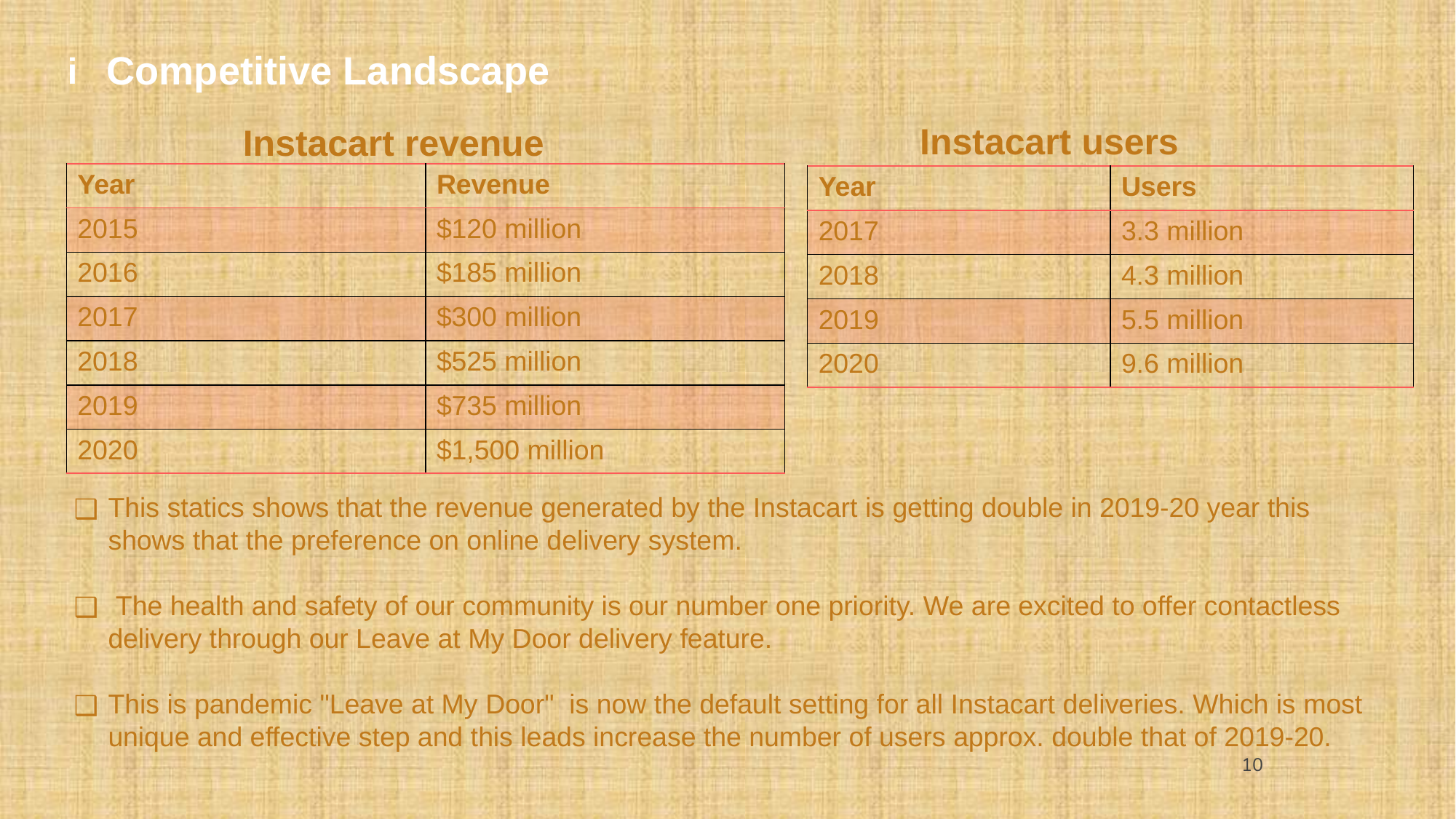

Competitive Landscape
i
Instacart users

Instacart revenue
| Year | Revenue |
| --- | --- |
| 2015 | $120 million |
| 2016 | $185 million |
| 2017 | $300 million |
| 2018 | $525 million |
| 2019 | $735 million |
| 2020 | $1,500 million |
| Year | Users |
| --- | --- |
| 2017 | 3.3 million |
| 2018 | 4.3 million |
| 2019 | 5.5 million |
| 2020 | 9.6 million |
This statics shows that the revenue generated by the Instacart is getting double in 2019-20 year this shows that the preference on online delivery system.

 The health and safety of our community is our number one priority. We are excited to offer contactless delivery through our Leave at My Door delivery feature.

This is pandemic "Leave at My Door"  is now the default setting for all Instacart deliveries. Which is most unique and effective step and this leads increase the number of users approx. double that of 2019-20.
10